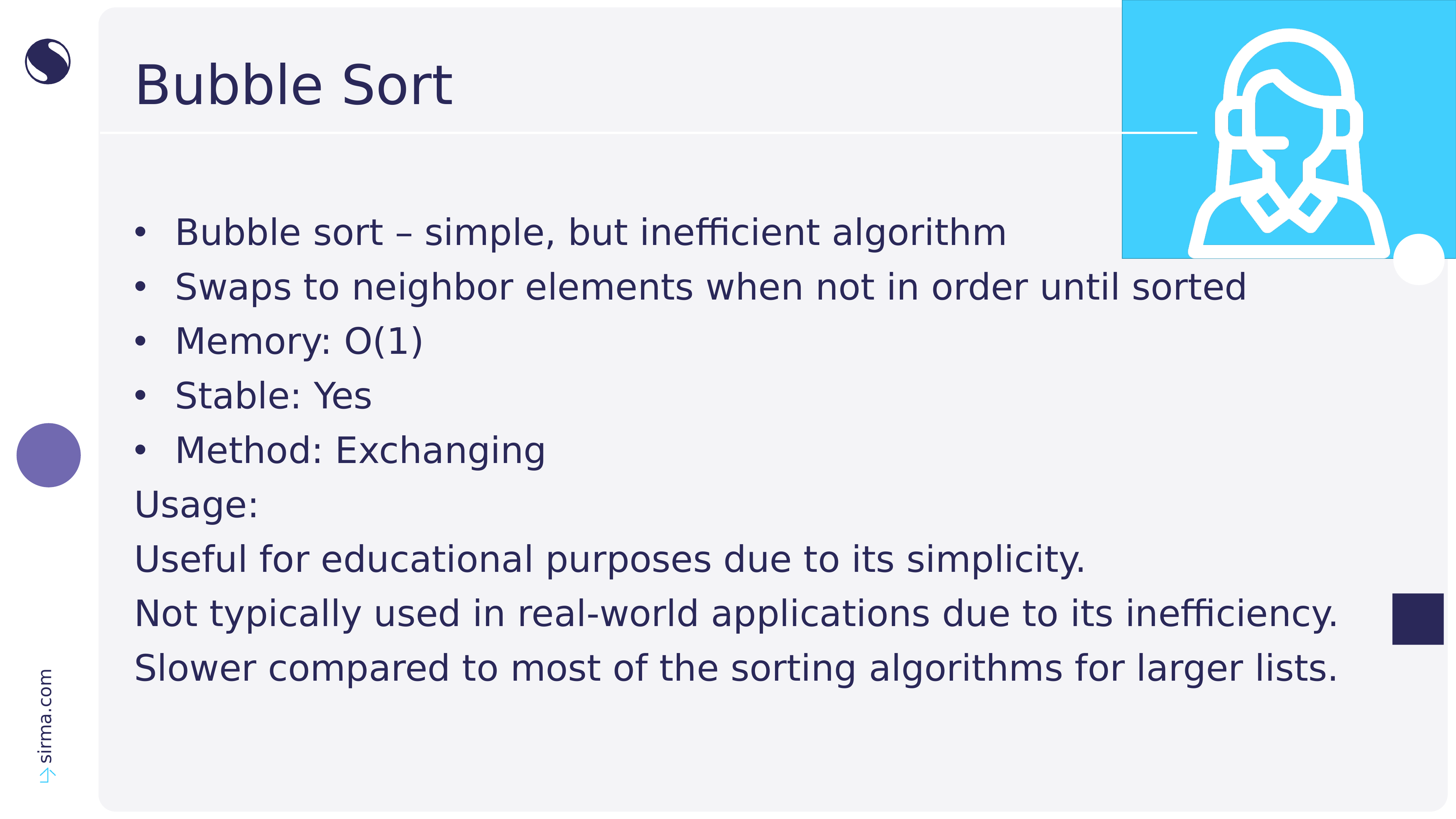

# Bubble Sort
Bubble sort – simple, but inefficient algorithm
Swaps to neighbor elements when not in order until sorted
Memory: O(1)
Stable: Yes
Method: Exchanging
Usage:
Useful for educational purposes due to its simplicity.
Not typically used in real-world applications due to its inefficiency.
Slower compared to most of the sorting algorithms for larger lists.